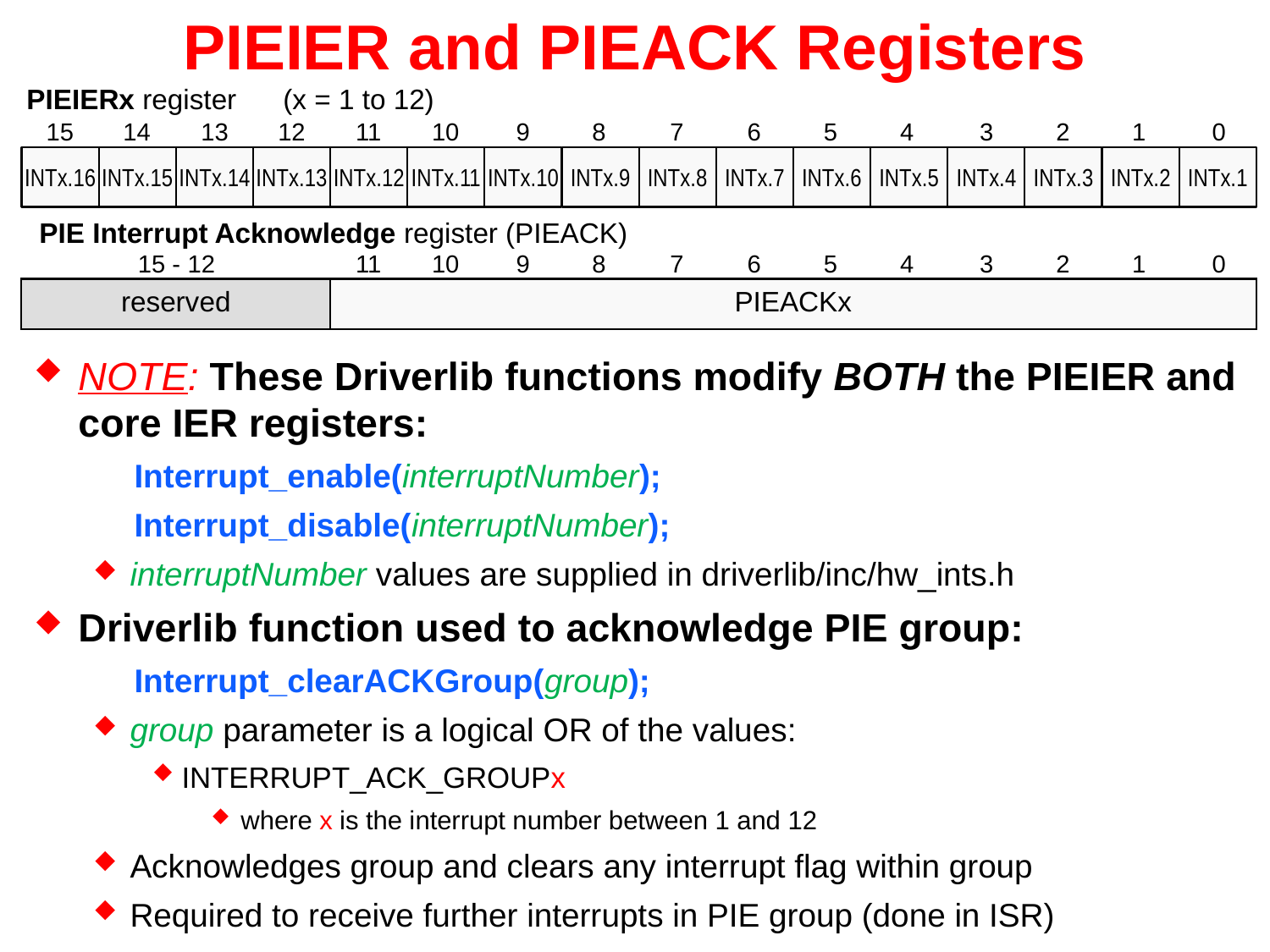

# PIEIER and PIEACK Registers
PIEIERx register      (x = 1 to 12)
15
14
13
12
11
10
9
8
7
6
5
4
3
2
1
0
INTx.16
INTx.15
INTx.14
INTx.13
INTx.12
INTx.11
INTx.10
INTx.9
INTx.8
INTx.7
INTx.6
INTx.5
INTx.4
INTx.3
INTx.2
INTx.1
PIE Interrupt Acknowledge register (PIEACK)
15 - 12
11
10
9
8
7
6
5
4
3
2
1
0
reserved
PIEACKx
NOTE: These Driverlib functions modify BOTH the PIEIER and core IER registers:
           Interrupt_enable(interruptNumber);
           Interrupt_disable(interruptNumber);
interruptNumber values are supplied in driverlib/inc/hw_ints.h
Driverlib function used to acknowledge PIE group:
           Interrupt_clearACKGroup(group);
group parameter is a logical OR of the values:
INTERRUPT_ACK_GROUPx
where x is the interrupt number between 1 and 12
Acknowledges group and clears any interrupt flag within group
Required to receive further interrupts in PIE group (done in ISR)